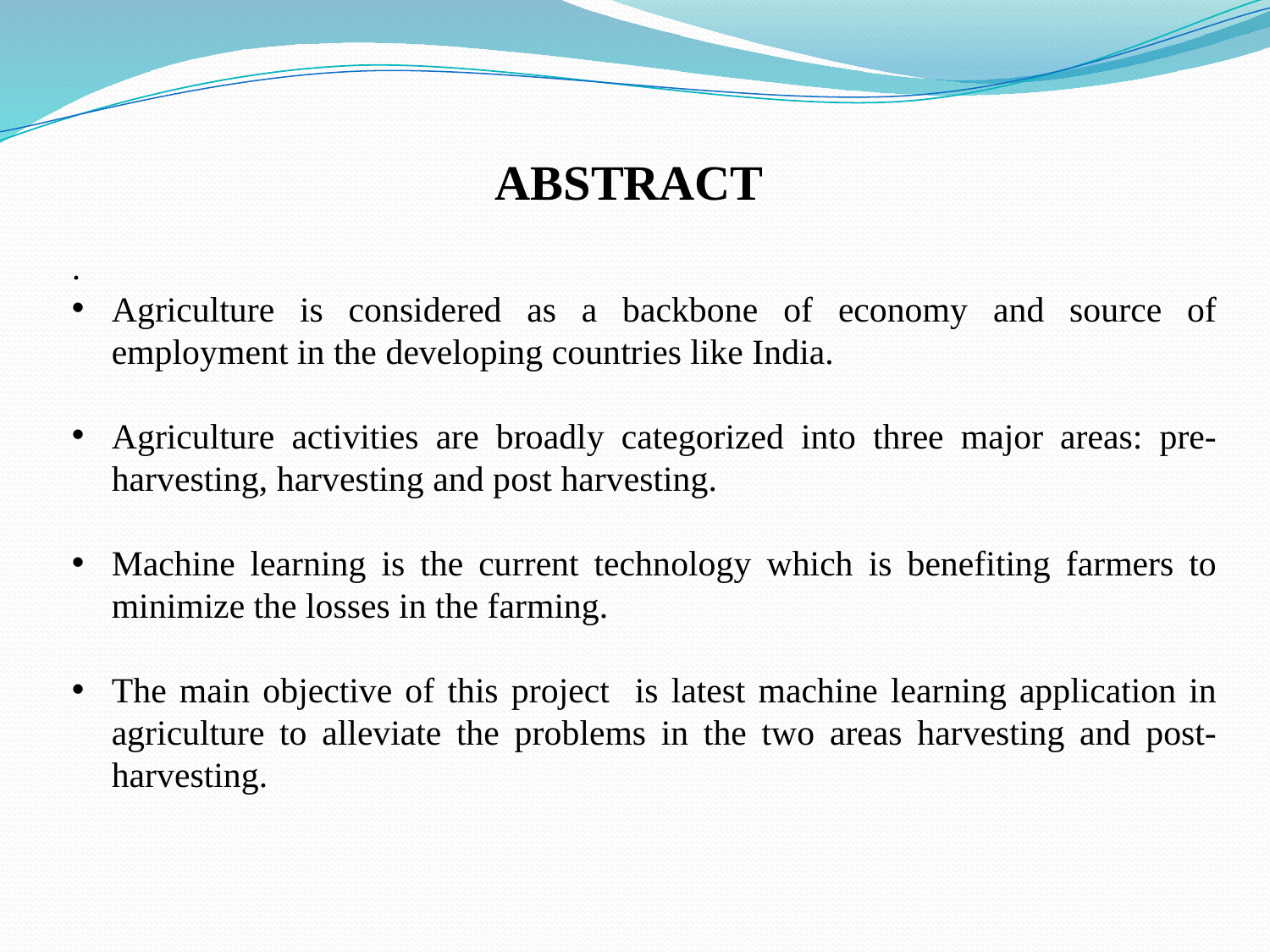

ABSTRACT
.
Agriculture is considered as a backbone of economy and source of employment in the developing countries like India.

Agriculture activities are broadly categorized into three major areas: pre-harvesting, harvesting and post harvesting.

Machine learning is the current technology which is benefiting farmers to minimize the losses in the farming.

The main objective of this project  is latest machine learning application in agriculture to alleviate the problems in the two areas harvesting and post-harvesting.